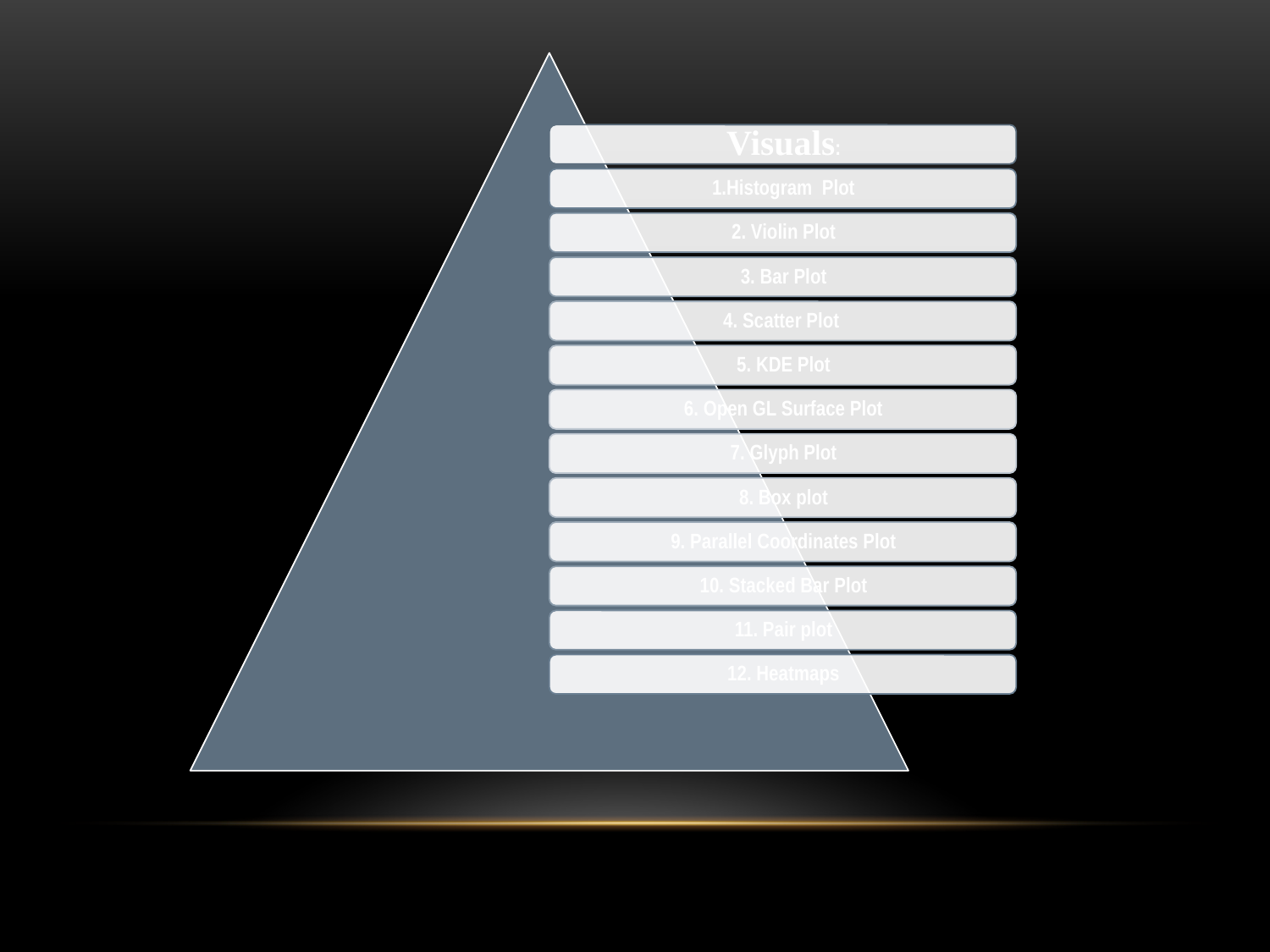

Visuals:
1.Histogram  Plot
2. Violin Plot
3. Bar Plot
4. Scatter Plot
5. KDE Plot
6. Open GL Surface Plot
7. Glyph Plot
8. Box plot
9. Parallel Coordinates Plot
10. Stacked Bar Plot
11. Pair plot
12. Heatmaps